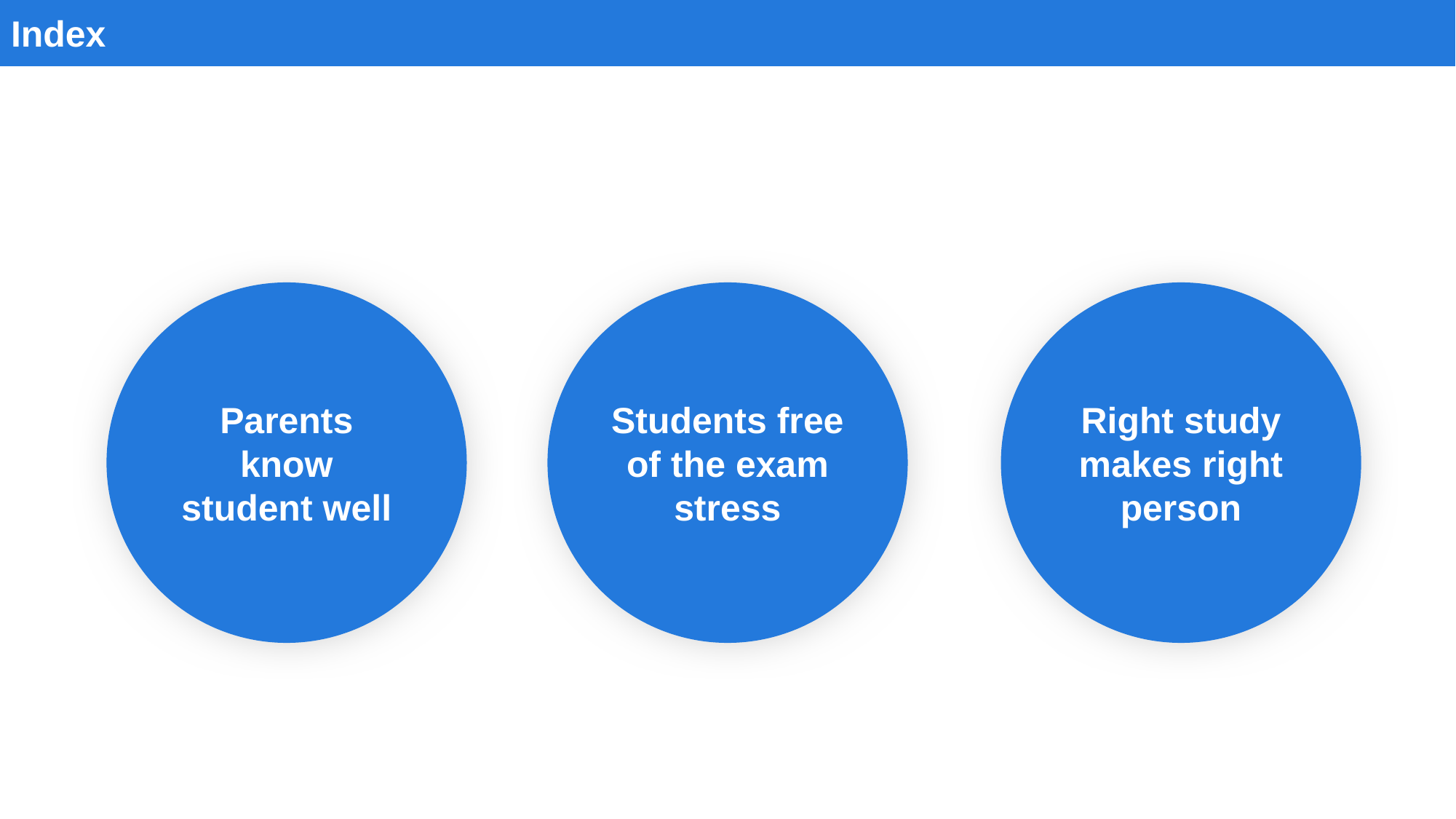

Index
Parents know student well
Students free of the exam stress
Right study makes right person